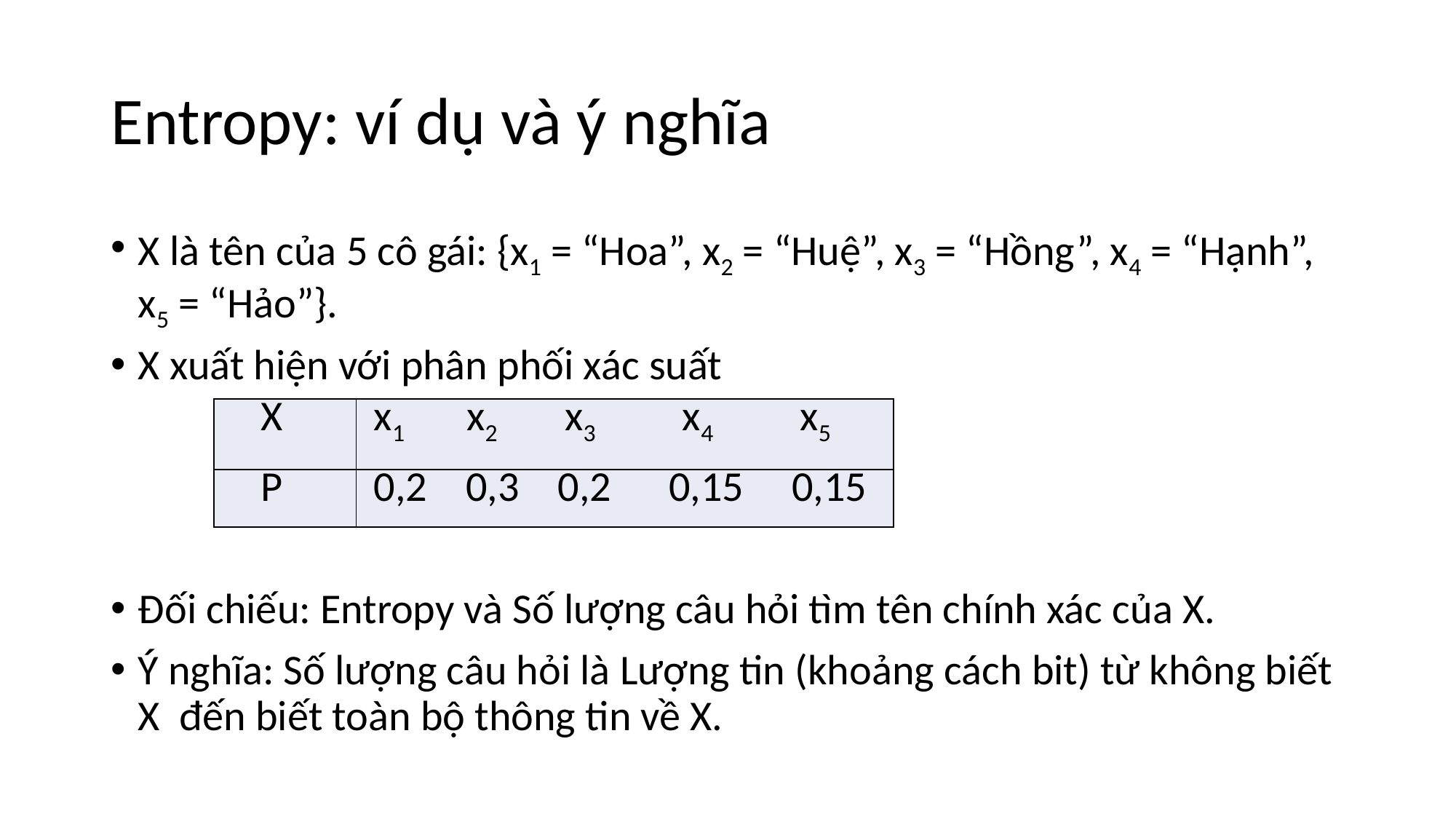

# Entropy: ví dụ và ý nghĩa
X là tên của 5 cô gái: {x1 = “Hoa”, x2 = “Huệ”, x3 = “Hồng”, x4 = “Hạnh”, x5 = “Hảo”}.
X xuất hiện với phân phối xác suất

Đối chiếu: Entropy và Số lượng câu hỏi tìm tên chính xác của X.
Ý nghĩa: Số lượng câu hỏi là Lượng tin (khoảng cách bit) từ không biết X  đến biết toàn bộ thông tin về X.
| X | x1 x2 x3 x4 x5 |
| --- | --- |
| P | 0,2 0,3 0,2 0,15 0,15 |